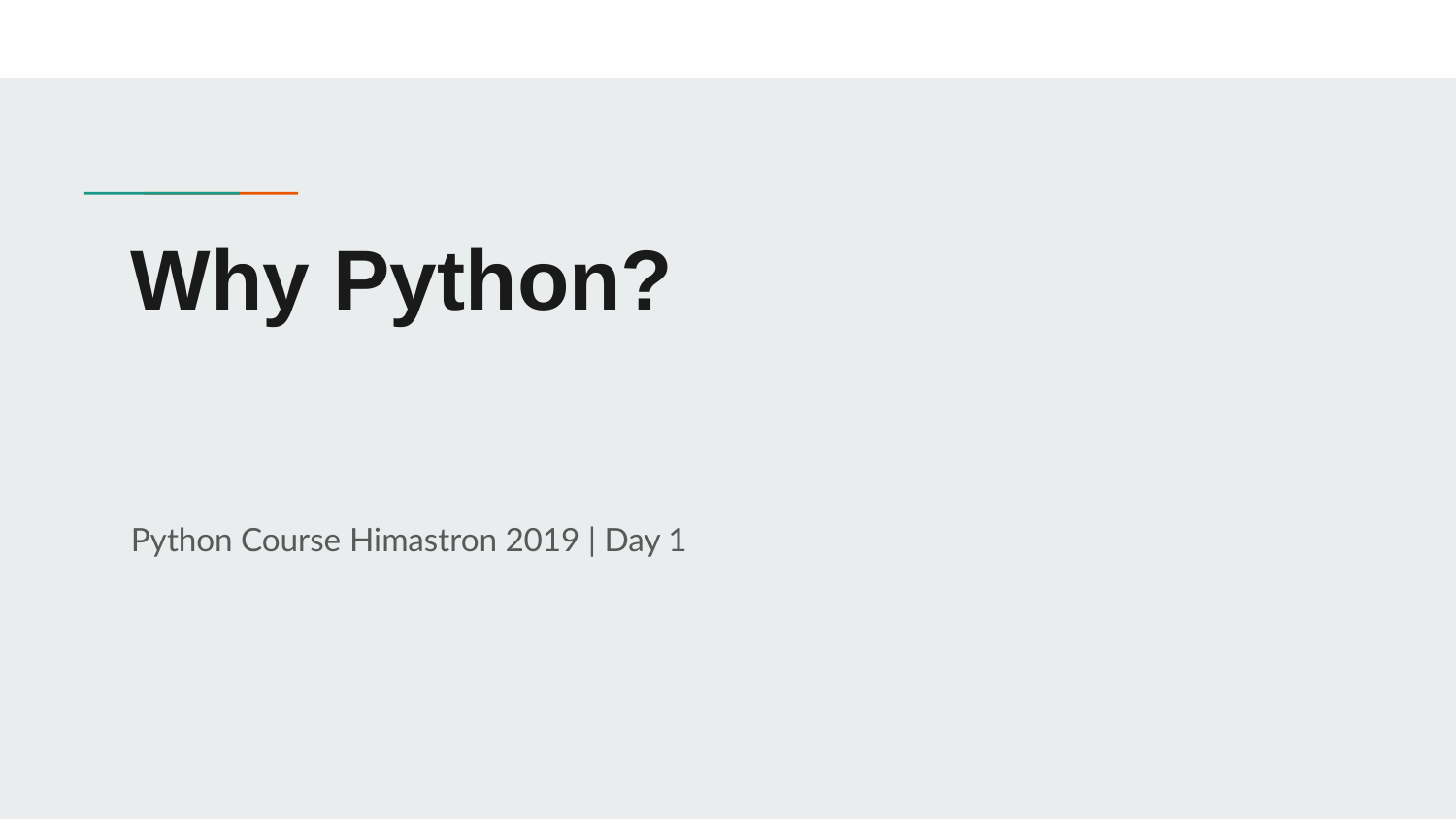

# Why Python?
Python Course Himastron 2019 | Day 1